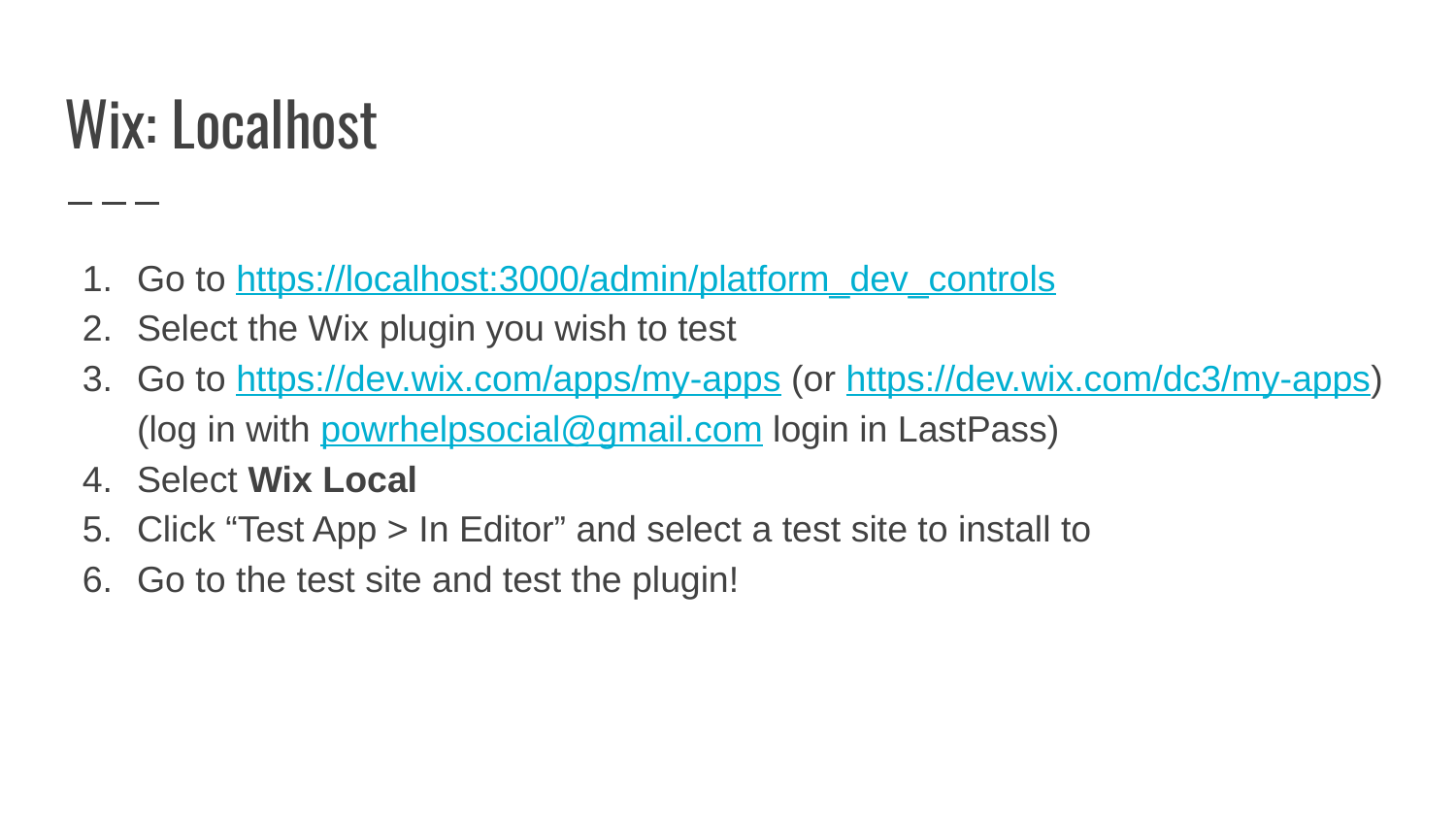

# Wix: Localhost
Go to https://localhost:3000/admin/platform_dev_controls
Select the Wix plugin you wish to test
Go to https://dev.wix.com/apps/my-apps (or https://dev.wix.com/dc3/my-apps) (log in with powrhelpsocial@gmail.com login in LastPass)
Select Wix Local
Click “Test App > In Editor” and select a test site to install to
Go to the test site and test the plugin!